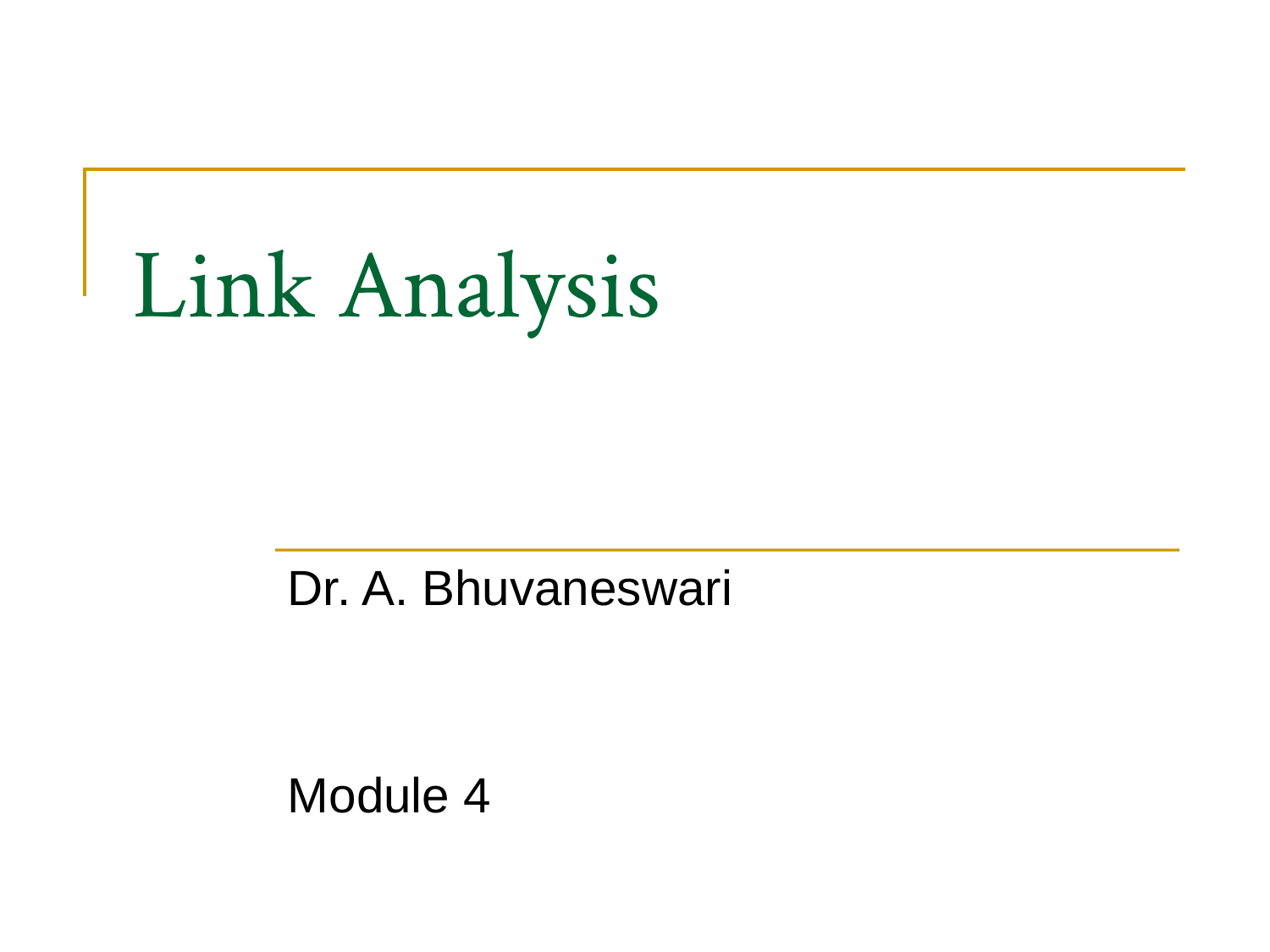

# Link Analysis
Dr. A. Bhuvaneswari

Module 4